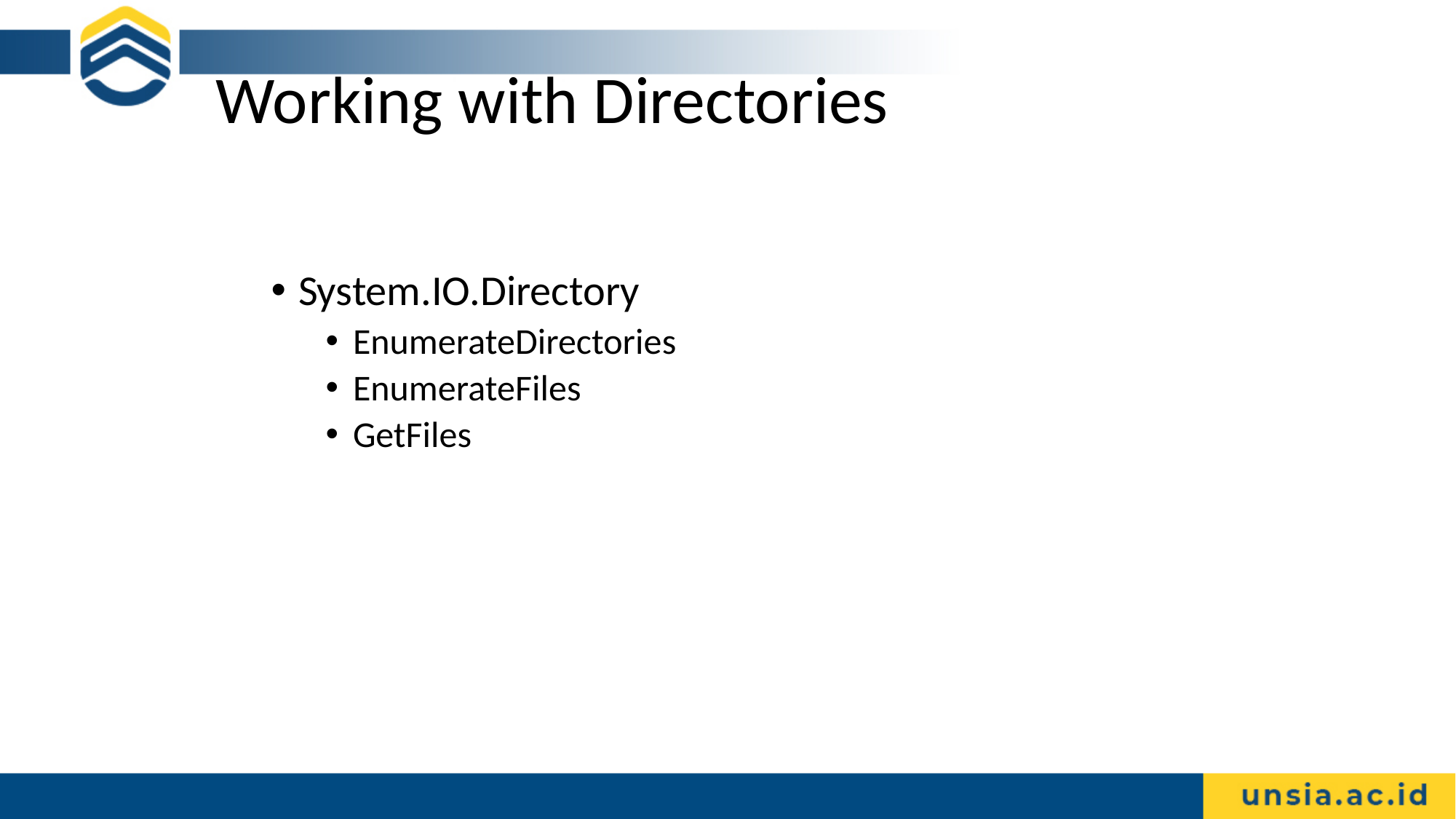

# Working with Directories
System.IO.Directory
EnumerateDirectories
EnumerateFiles
GetFiles